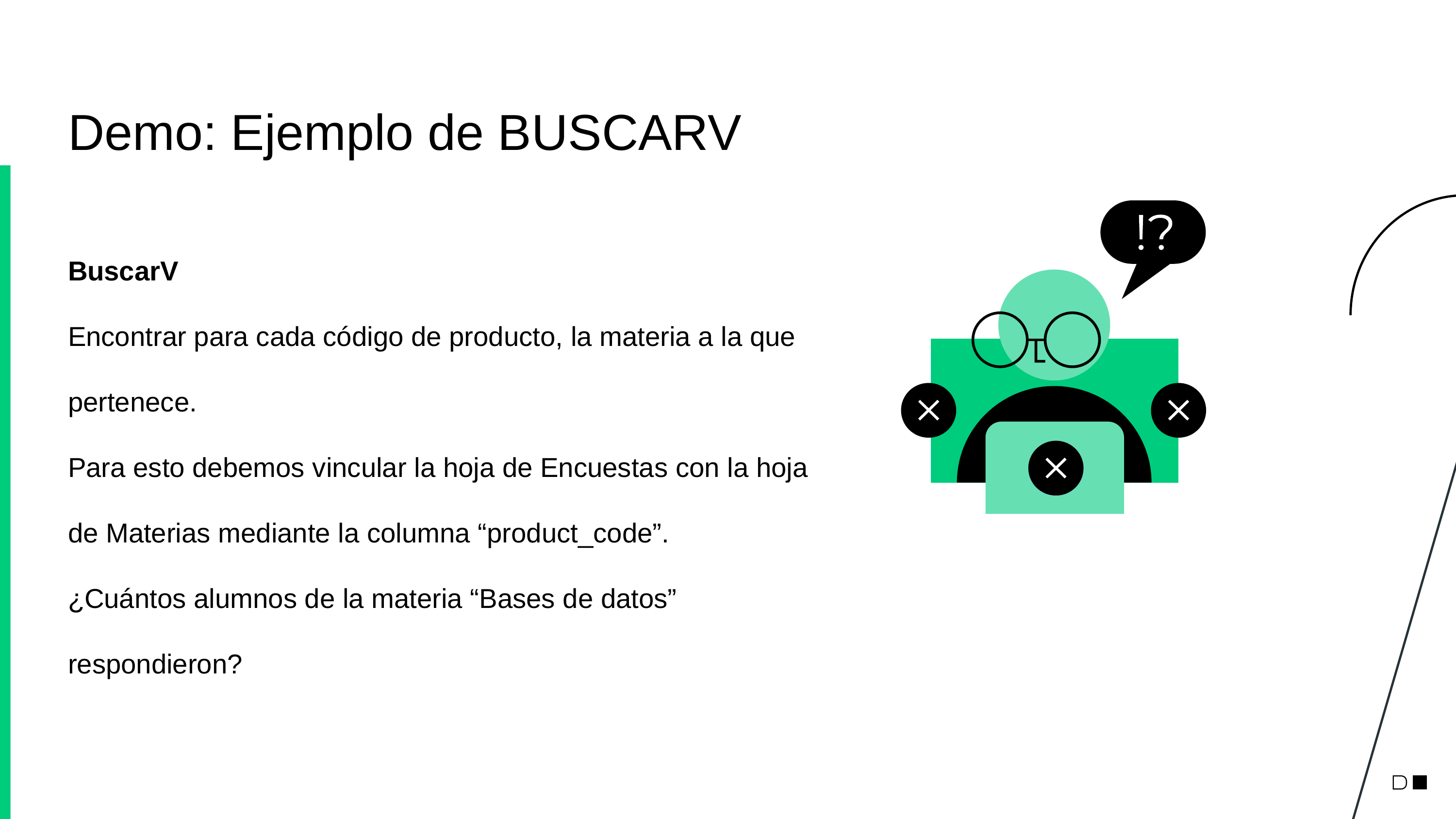

# Demo: Ejemplo de BUSCARV

BuscarV
Encontrar para cada código de producto, la materia a la que pertenece.
Para esto debemos vincular la hoja de Encuestas con la hoja de Materias mediante la columna “product_code”.
¿Cuántos alumnos de la materia “Bases de datos” respondieron?